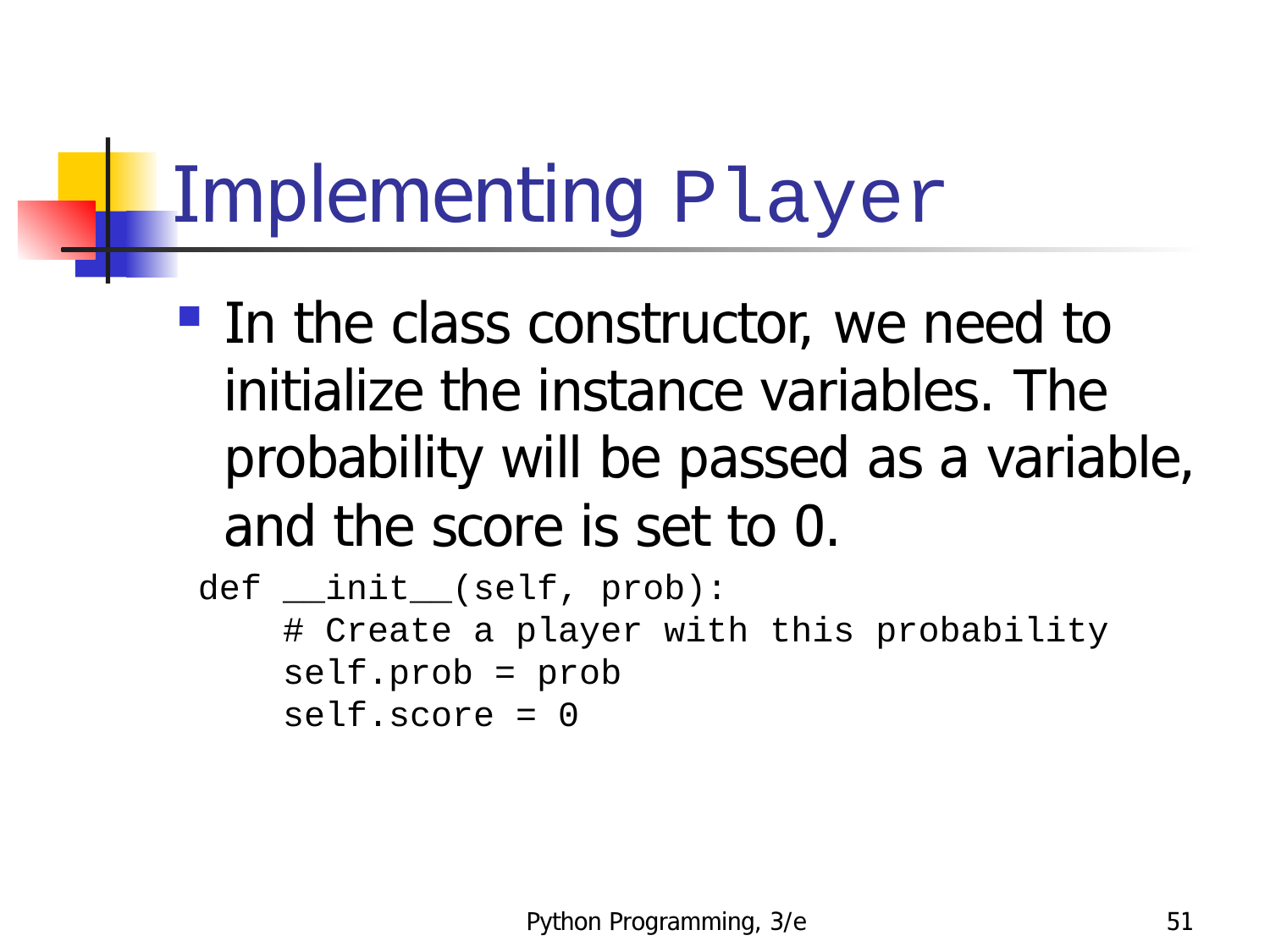

# Implementing Player
In the class constructor, we need to initialize the instance variables. The probability will be passed as a variable, and the score is set to 0.
 def __init__(self, prob):
     # Create a player with this probability
     self.prob = prob
     self.score = 0
Python Programming, 3/e
51